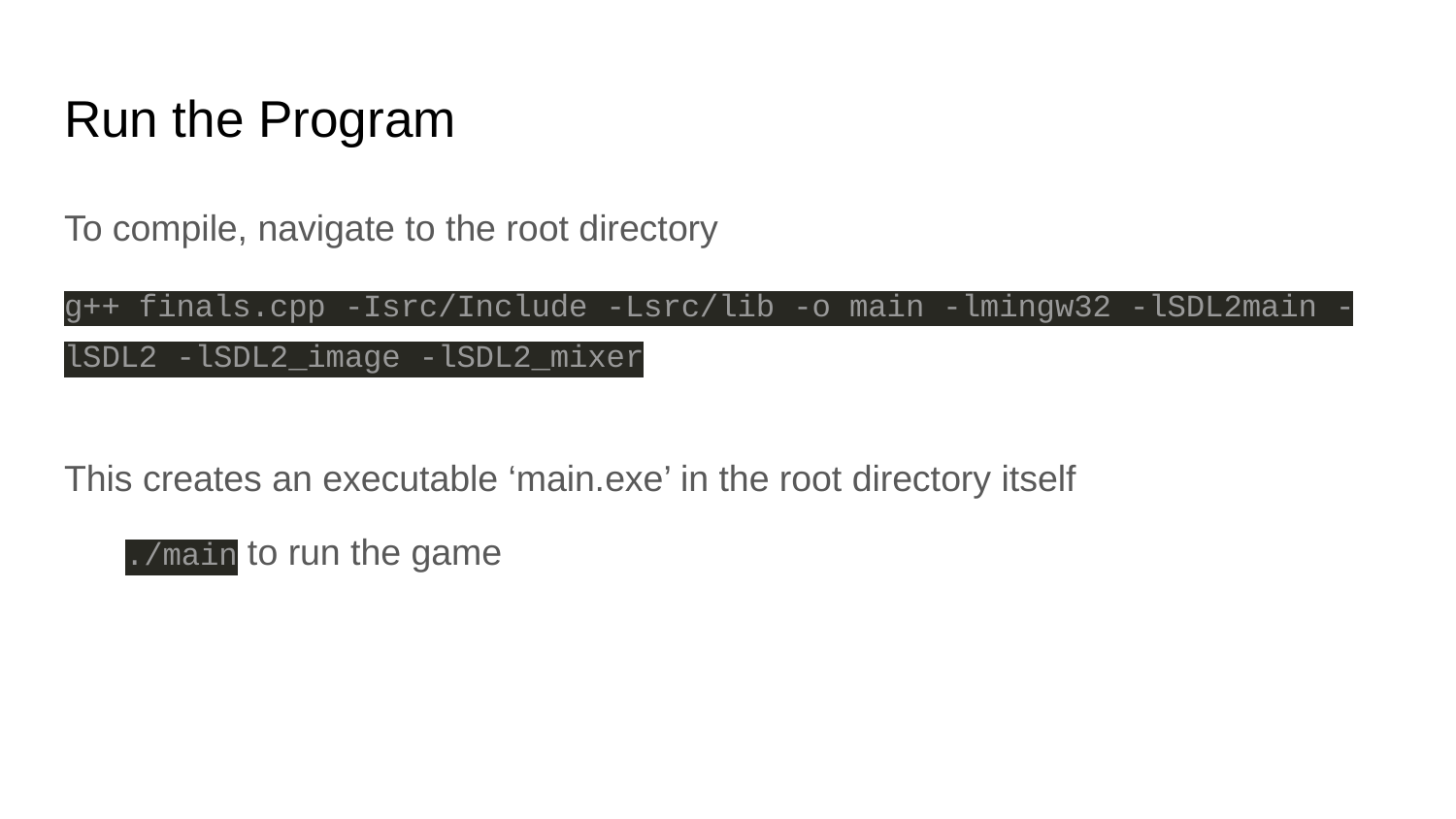

# Run the Program
To compile, navigate to the root directory
g++ finals.cpp -Isrc/Include -Lsrc/lib -o main -lmingw32 -lSDL2main -lSDL2 -lSDL2_image -lSDL2_mixer

This creates an executable ‘main.exe’ in the root directory itself
      ./main to run the game